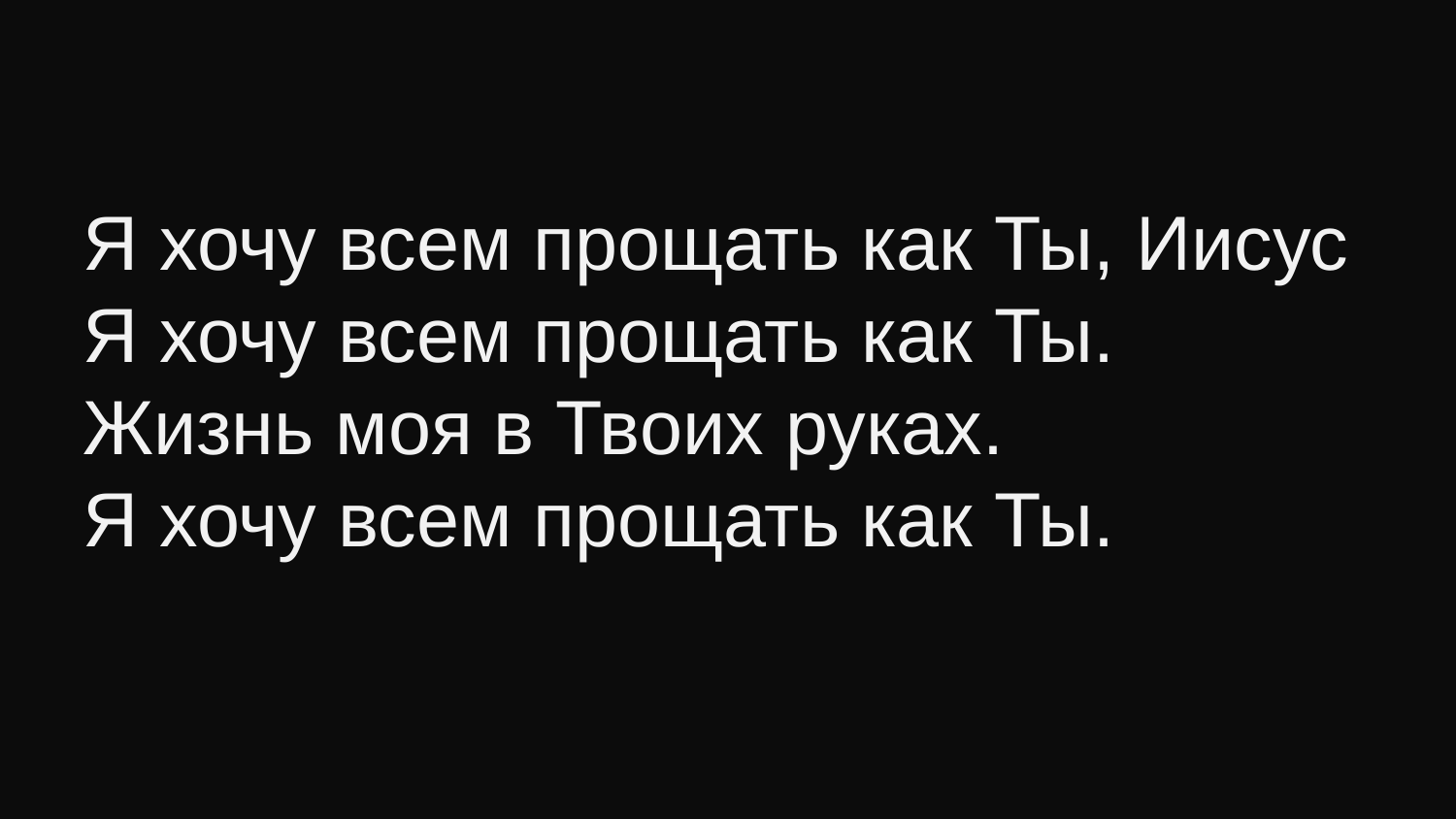

Я хочу всем прощать как Ты, Иисус
Я хочу всем прощать как Ты.
Жизнь моя в Твоих руках.
Я хочу всем прощать как Ты.